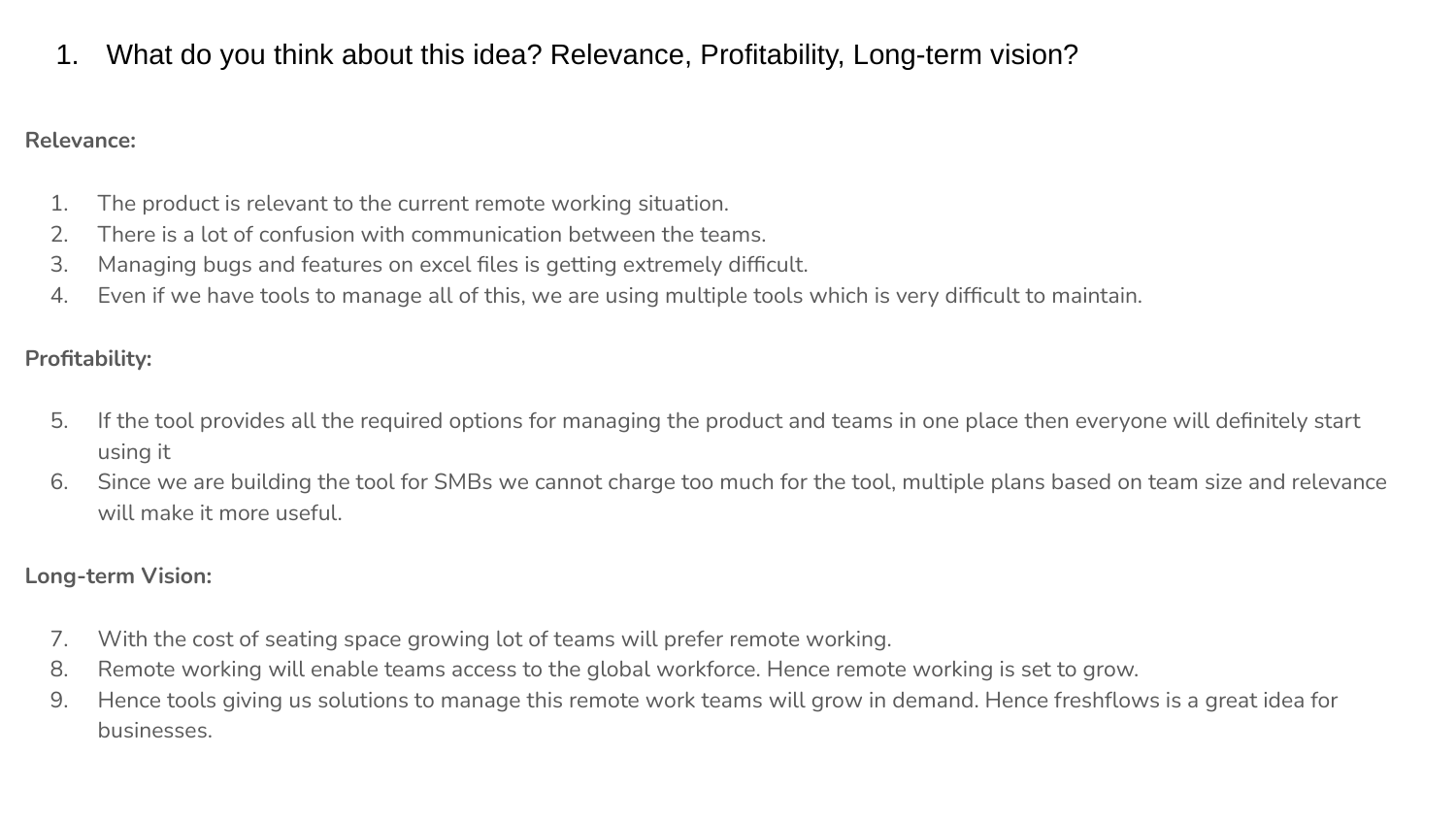

# What do you think about this idea? Relevance, Profitability, Long-term vision?
Relevance:
The product is relevant to the current remote working situation.
There is a lot of confusion with communication between the teams.
Managing bugs and features on excel files is getting extremely difficult.
Even if we have tools to manage all of this, we are using multiple tools which is very difficult to maintain.
Profitability:
If the tool provides all the required options for managing the product and teams in one place then everyone will definitely start using it
Since we are building the tool for SMBs we cannot charge too much for the tool, multiple plans based on team size and relevance will make it more useful.
Long-term Vision:
With the cost of seating space growing lot of teams will prefer remote working.
Remote working will enable teams access to the global workforce. Hence remote working is set to grow.
Hence tools giving us solutions to manage this remote work teams will grow in demand. Hence freshflows is a great idea for businesses.